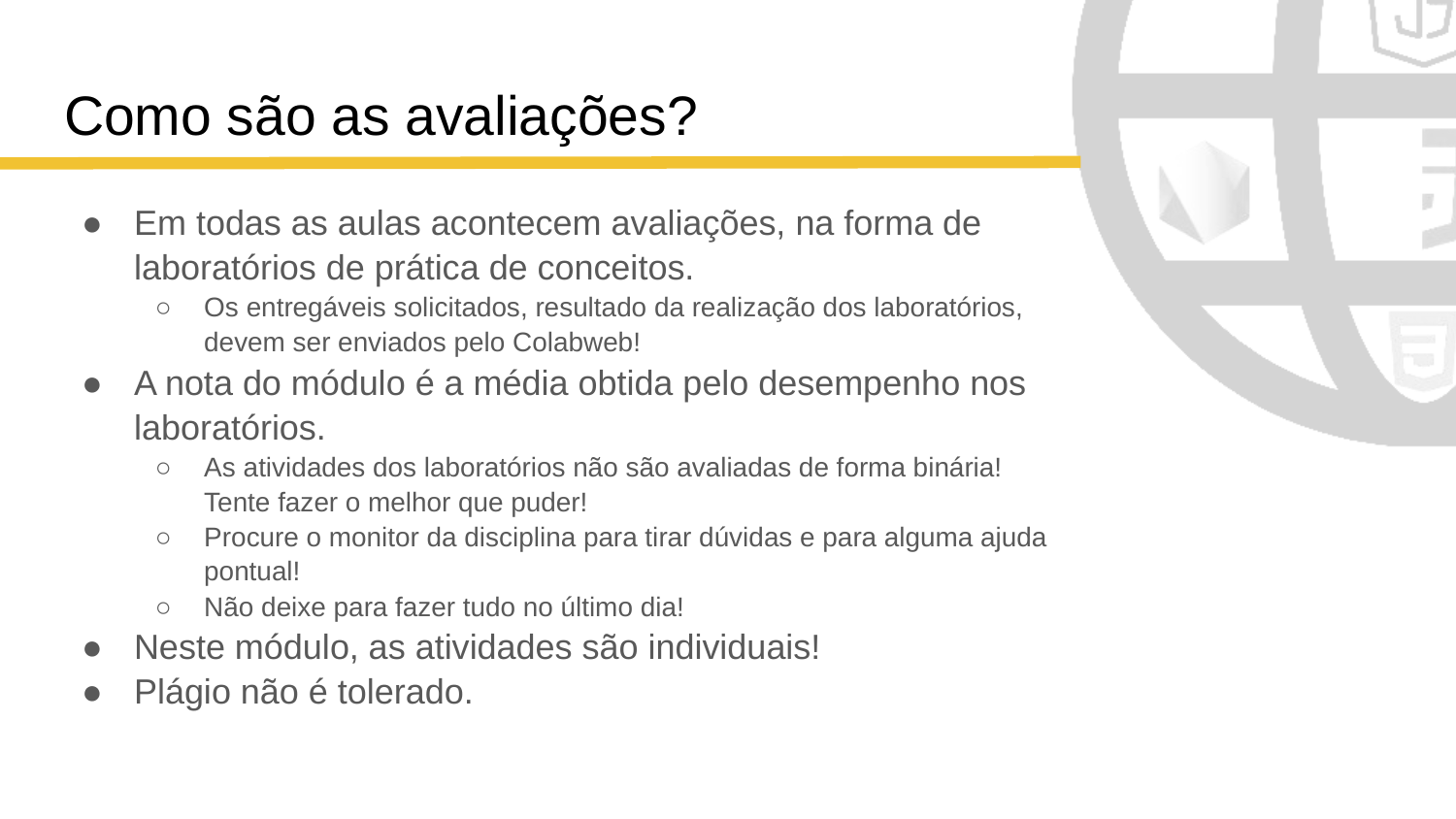

# Como são as avaliações?
Em todas as aulas acontecem avaliações, na forma de laboratórios de prática de conceitos.
Os entregáveis solicitados, resultado da realização dos laboratórios, devem ser enviados pelo Colabweb!
A nota do módulo é a média obtida pelo desempenho nos laboratórios.
As atividades dos laboratórios não são avaliadas de forma binária! Tente fazer o melhor que puder!
Procure o monitor da disciplina para tirar dúvidas e para alguma ajuda pontual!
Não deixe para fazer tudo no último dia!
Neste módulo, as atividades são individuais!
Plágio não é tolerado.